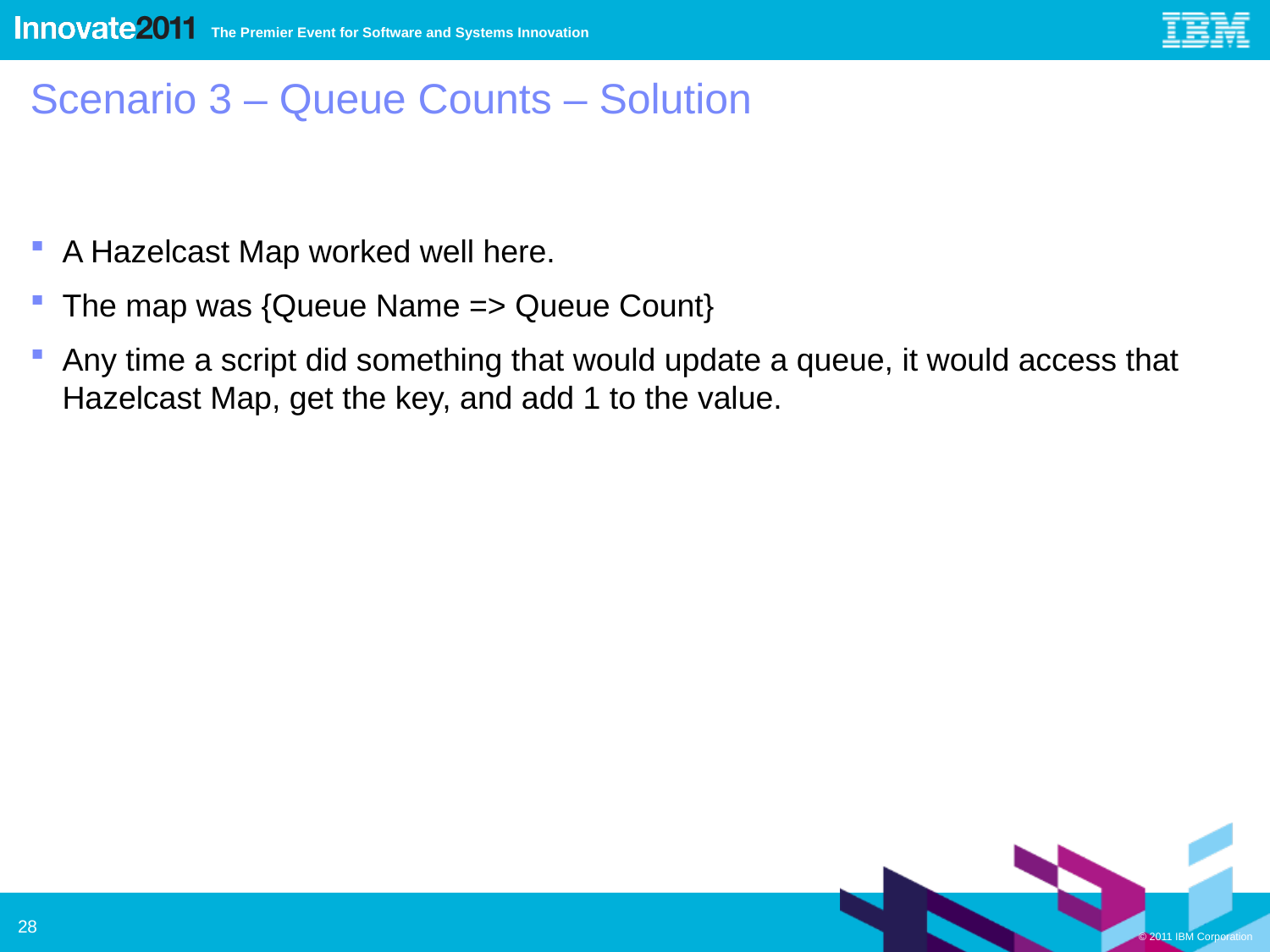

# Scenario 3 – Queue Counts – Solution
A Hazelcast Map worked well here.
The map was {Queue Name => Queue Count}
Any time a script did something that would update a queue, it would access that Hazelcast Map, get the key, and add 1 to the value.